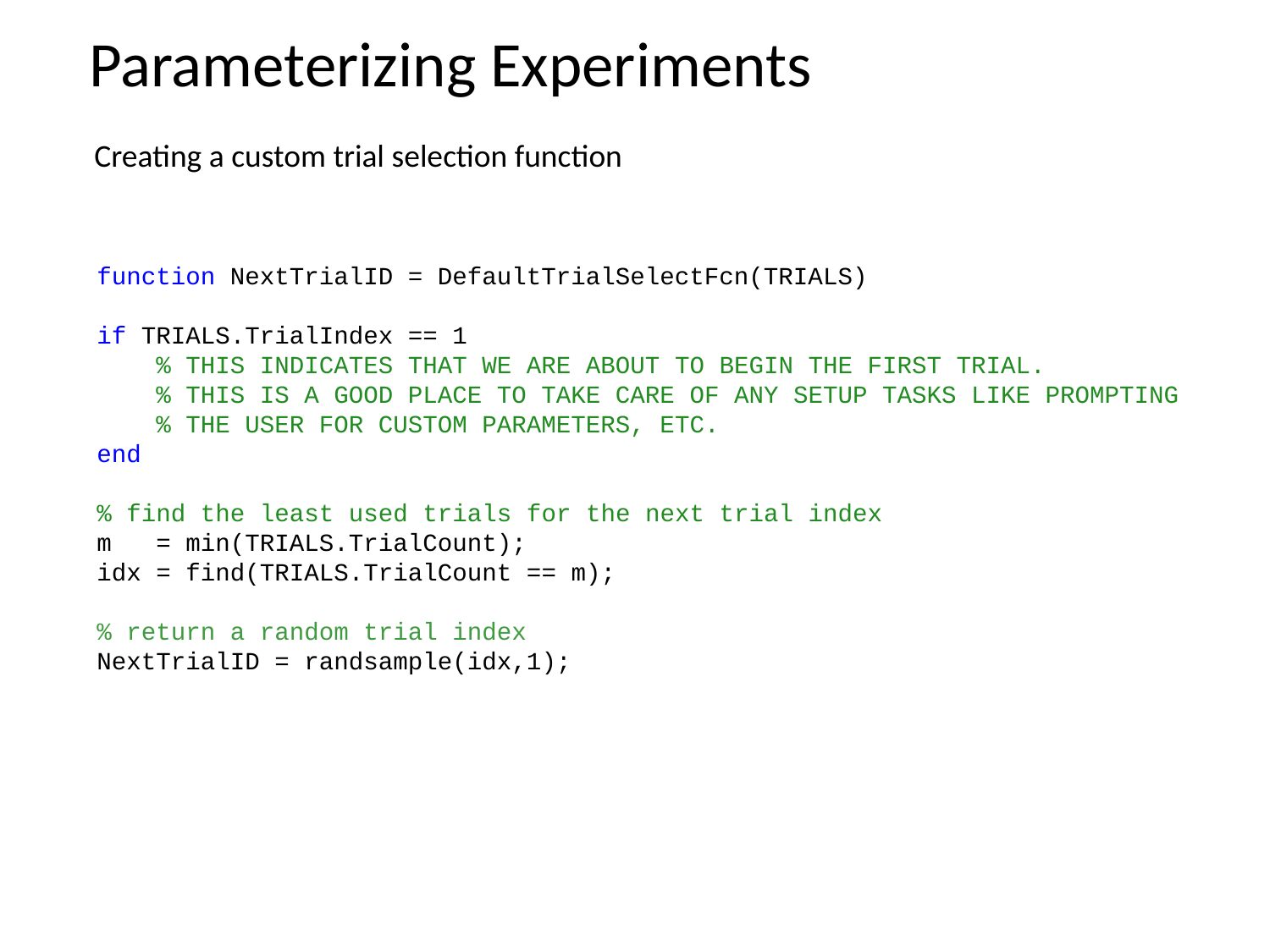

Parameterizing Experiments
Creating a custom trial selection function
function NextTrialID = DefaultTrialSelectFcn(TRIALS)

if TRIALS.TrialIndex == 1
    % THIS INDICATES THAT WE ARE ABOUT TO BEGIN THE FIRST TRIAL.
    % THIS IS A GOOD PLACE TO TAKE CARE OF ANY SETUP TASKS LIKE PROMPTING
    % THE USER FOR CUSTOM PARAMETERS, ETC.
end

% find the least used trials for the next trial index
m   = min(TRIALS.TrialCount);
idx = find(TRIALS.TrialCount == m);

% return a random trial index
NextTrialID = randsample(idx,1);